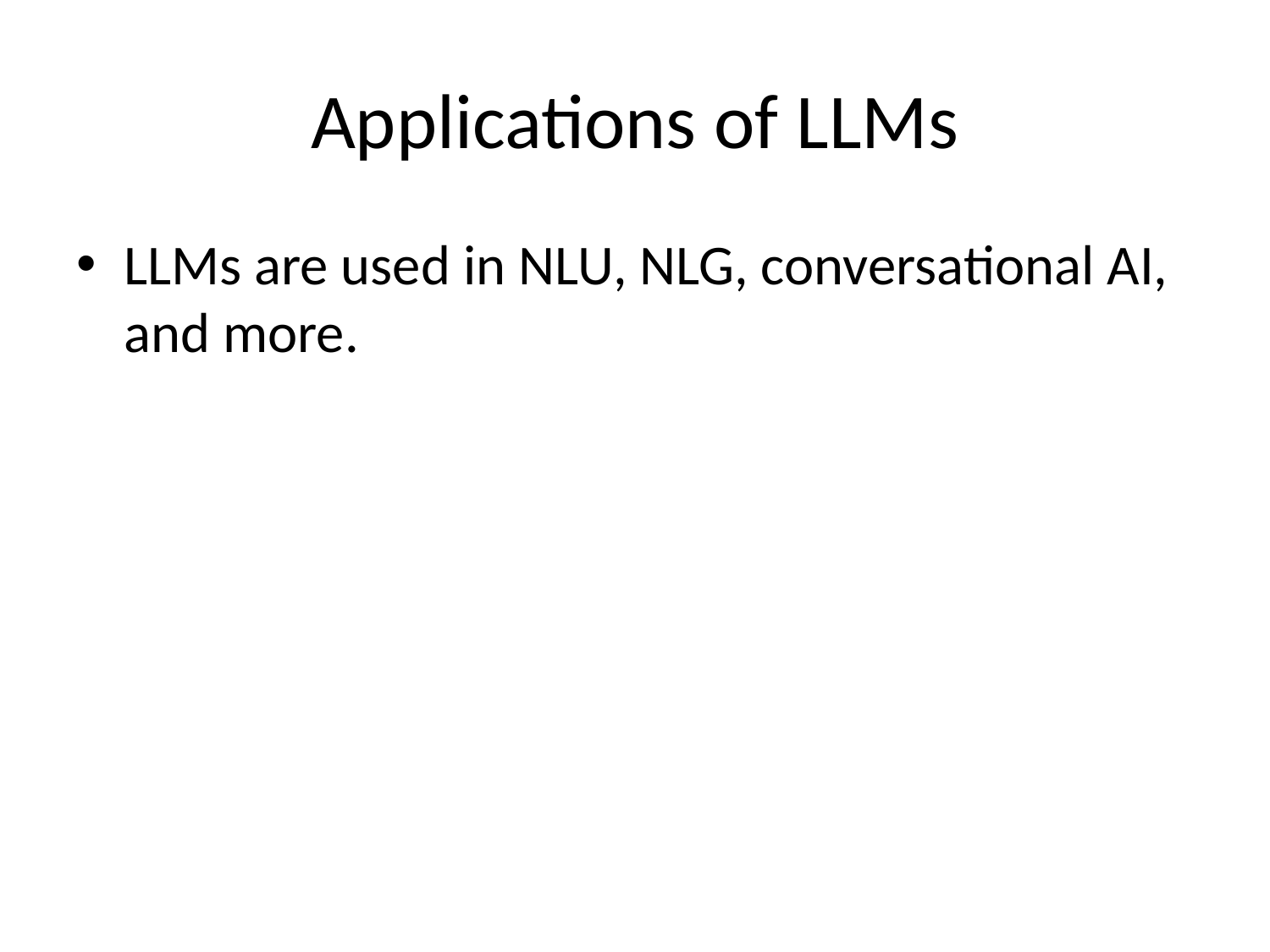

# Applications of LLMs
LLMs are used in NLU, NLG, conversational AI, and more.